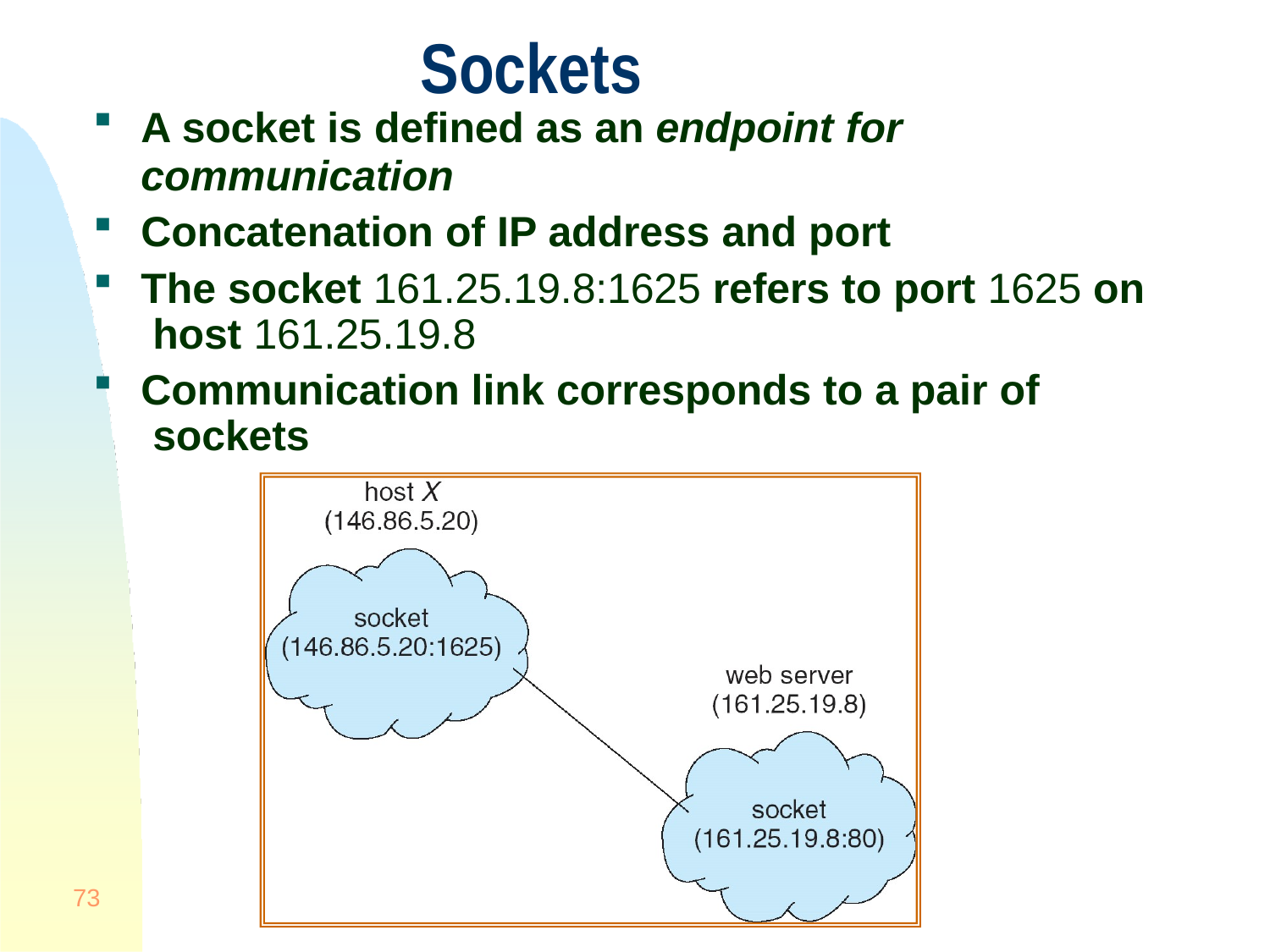

# Sockets
A socket is defined as an endpoint for
communication
Concatenation of IP address and port
The socket 161.25.19.8:1625 refers to port 1625 on  host 161.25.19.8
Communication link corresponds to a pair of  sockets

73